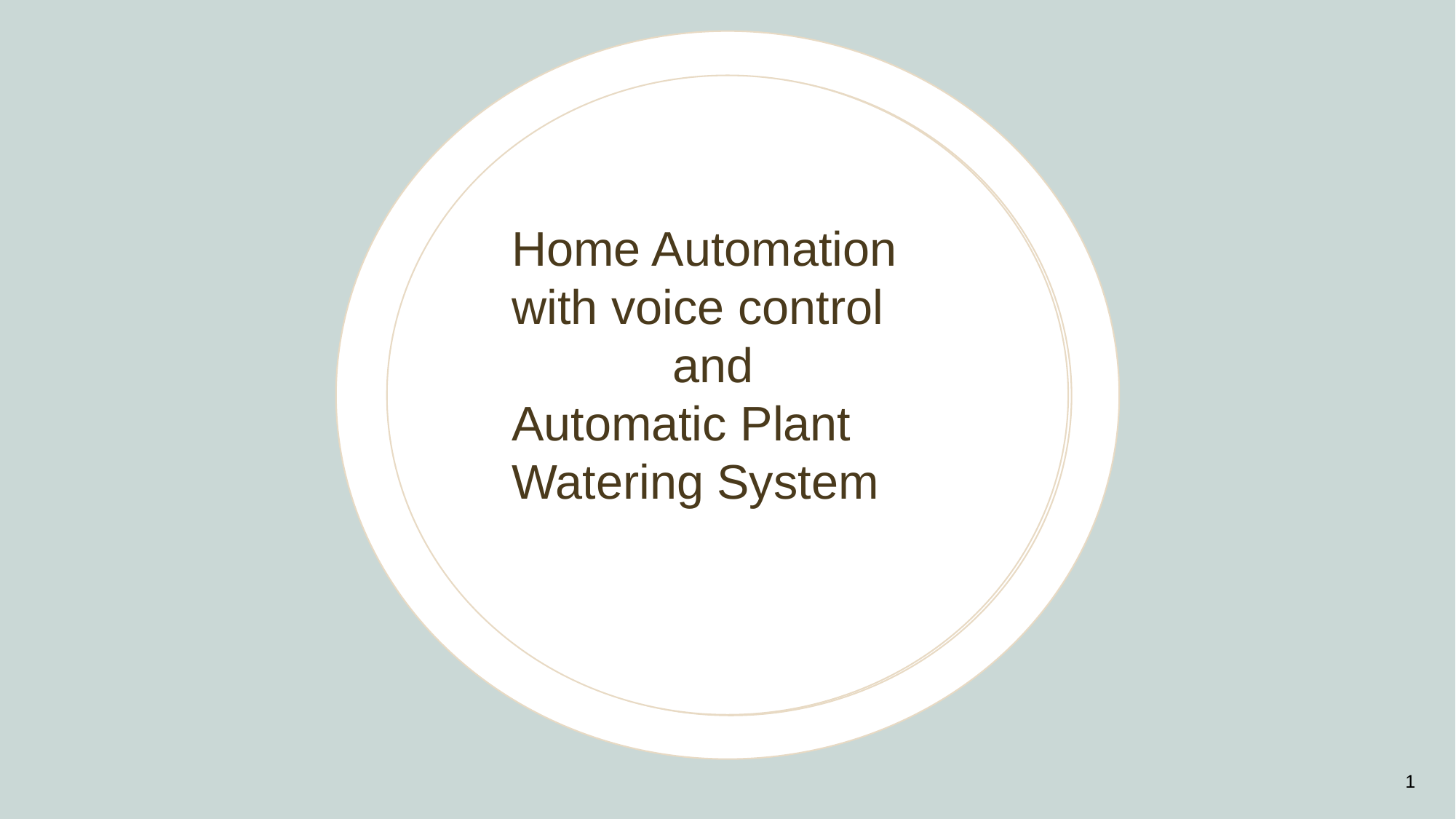

Home Automation
with voice control
            and
Automatic Plant
Watering System
1